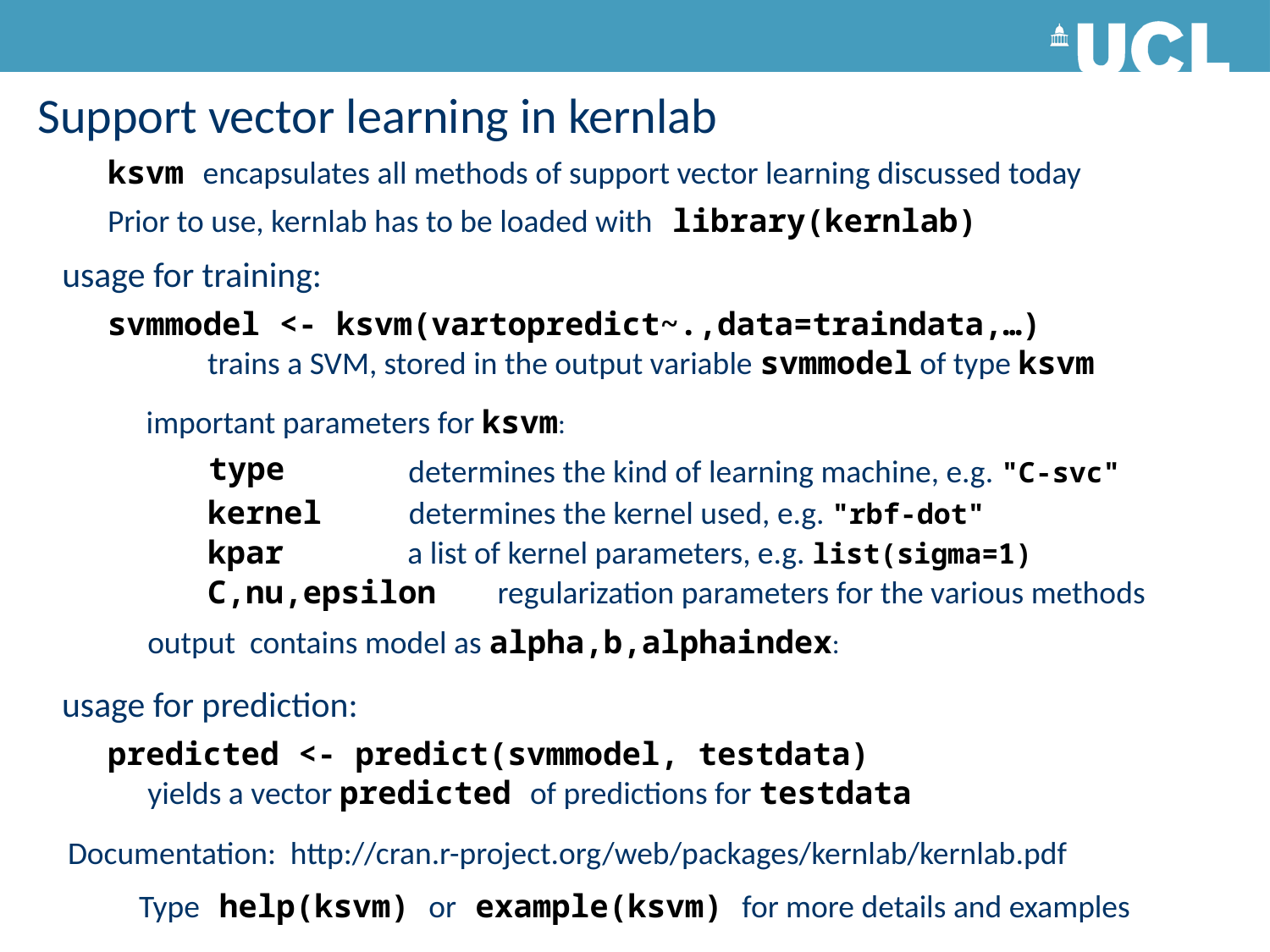

Support vector learning in kernlab
ksvm encapsulates all methods of support vector learning discussed today
Prior to use, kernlab has to be loaded with library(kernlab)
usage for training:
svmmodel <- ksvm(vartopredict~.,data=traindata,…)
trains a SVM, stored in the output variable svmmodel of type ksvm
important parameters for ksvm:
type
determines the kind of learning machine, e.g. "C-svc"
kernel
determines the kernel used, e.g. "rbf-dot"
kpar
a list of kernel parameters, e.g. list(sigma=1)

C,nu,epsilon
regularization parameters for the various methods
output  contains model as alpha,b,alphaindex:
usage for prediction:
predicted <- predict(svmmodel, testdata)
yields a vector predicted of predictions for testdata
Documentation:  http://cran.r-project.org/web/packages/kernlab/kernlab.pdf
Type help(ksvm) or example(ksvm) for more details and examples